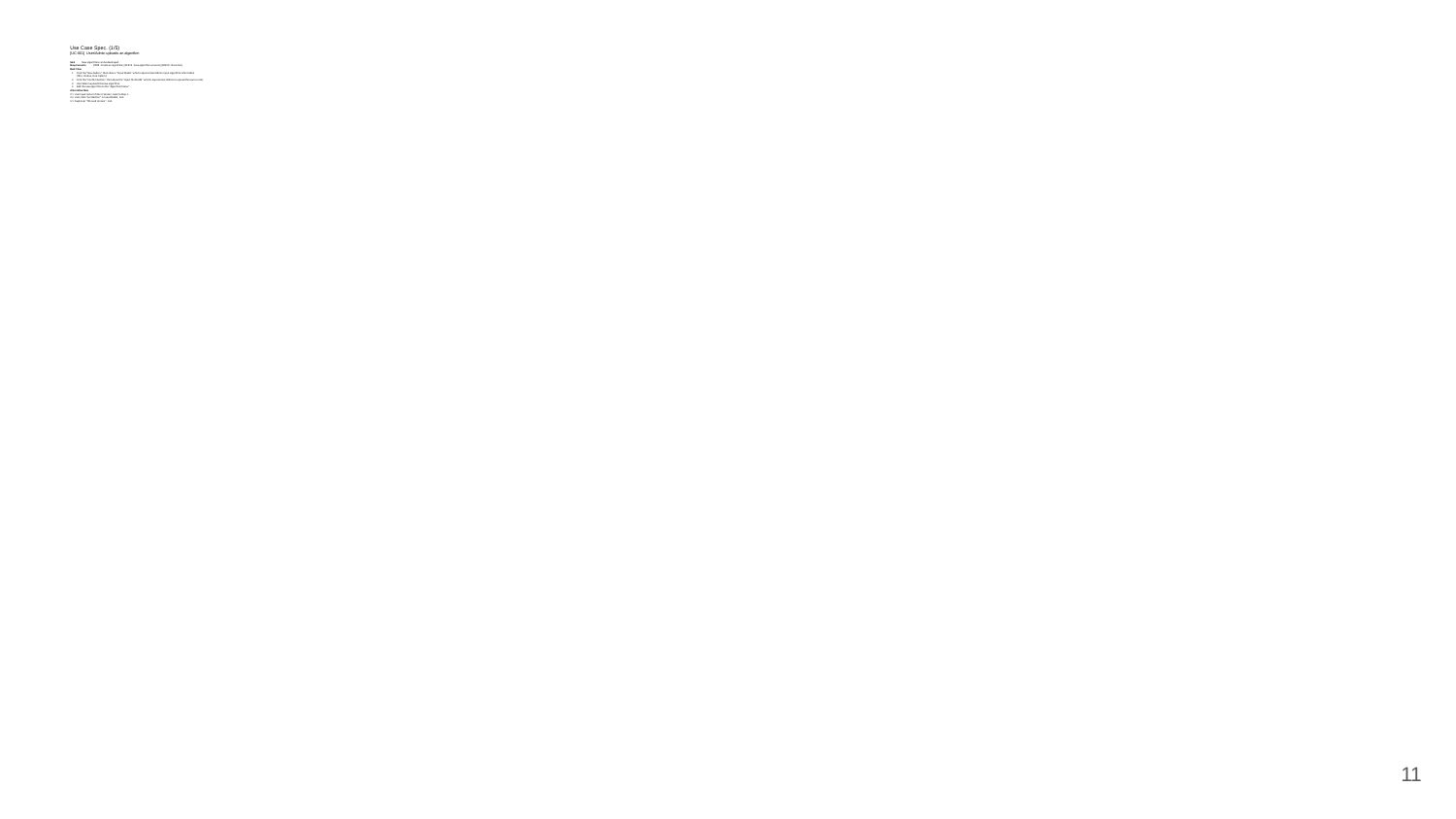

# Use Case Spec. (1/5)
[UC-001]  User/Admin uploads an algorithm

Goal			New algorithms can be developed.
Requirements	[FFR8 : Create an algorithm], [FFR12 : Give algorithm versions], [BFR10 : Store File]
Basic Flow
Click the “New button,” then show a “Input Modal” which requires User/Admin input algorithm information
(Title, Version, Description).
Click the “Confirm button,” then show the “Input File Modal” which requires User/Admin to upload the source code.
User/Admin uploads the new algorithm.
Add the new algorithm to the “Algorithm Menu”.
Alternative Flow
2.1  User input lacks in Title or Version, back to Step 1.
2.2  User clicks “Exit Button” in Input Modal,  Exit.
3.1  Duplicate “Title and Version”,  Exit.

11